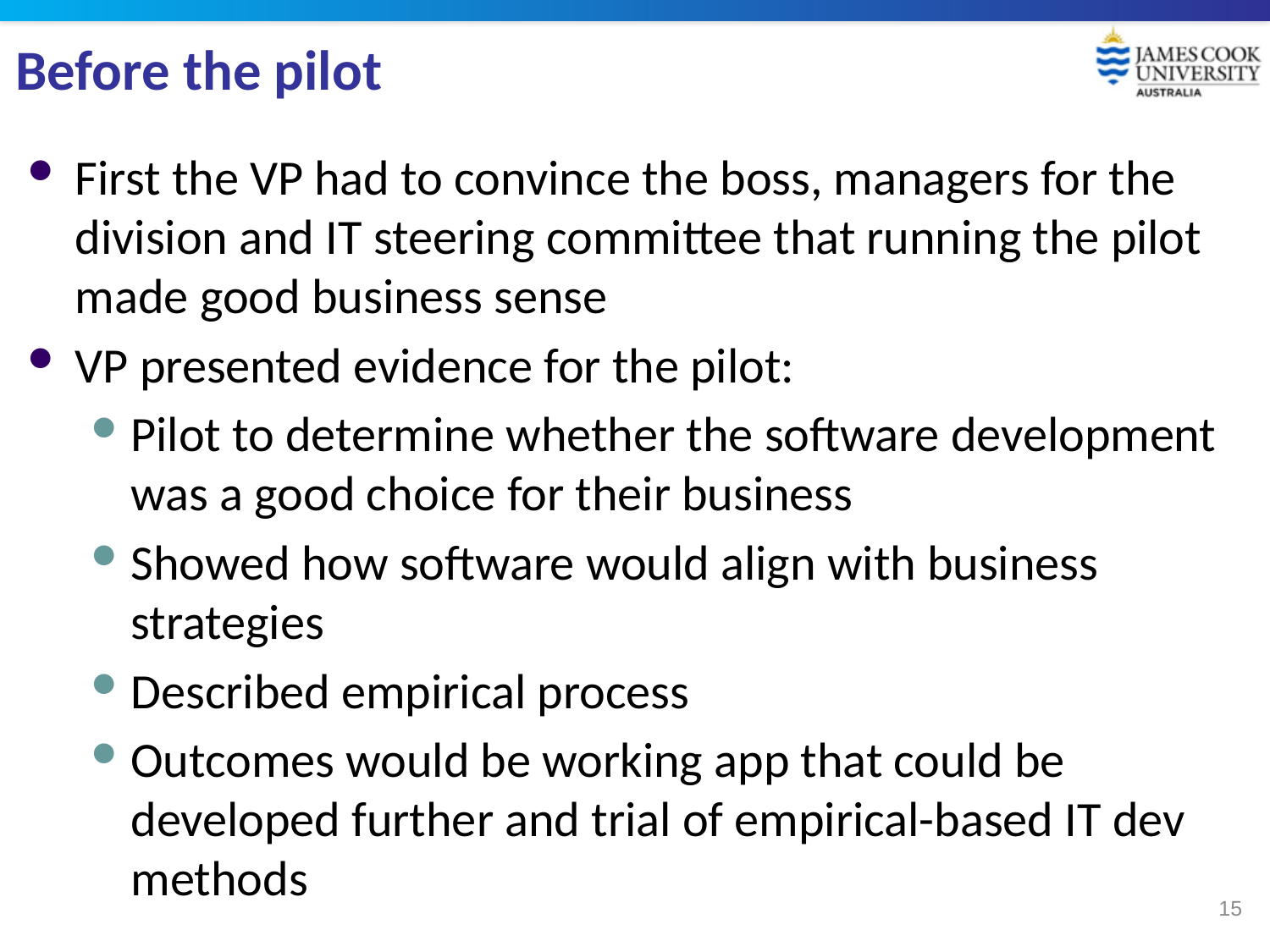

# Before the pilot
First the VP had to convince the boss, managers for the division and IT steering committee that running the pilot made good business sense
VP presented evidence for the pilot:
Pilot to determine whether the software development was a good choice for their business
Showed how software would align with business strategies
Described empirical process
Outcomes would be working app that could be developed further and trial of empirical-based IT dev methods

15